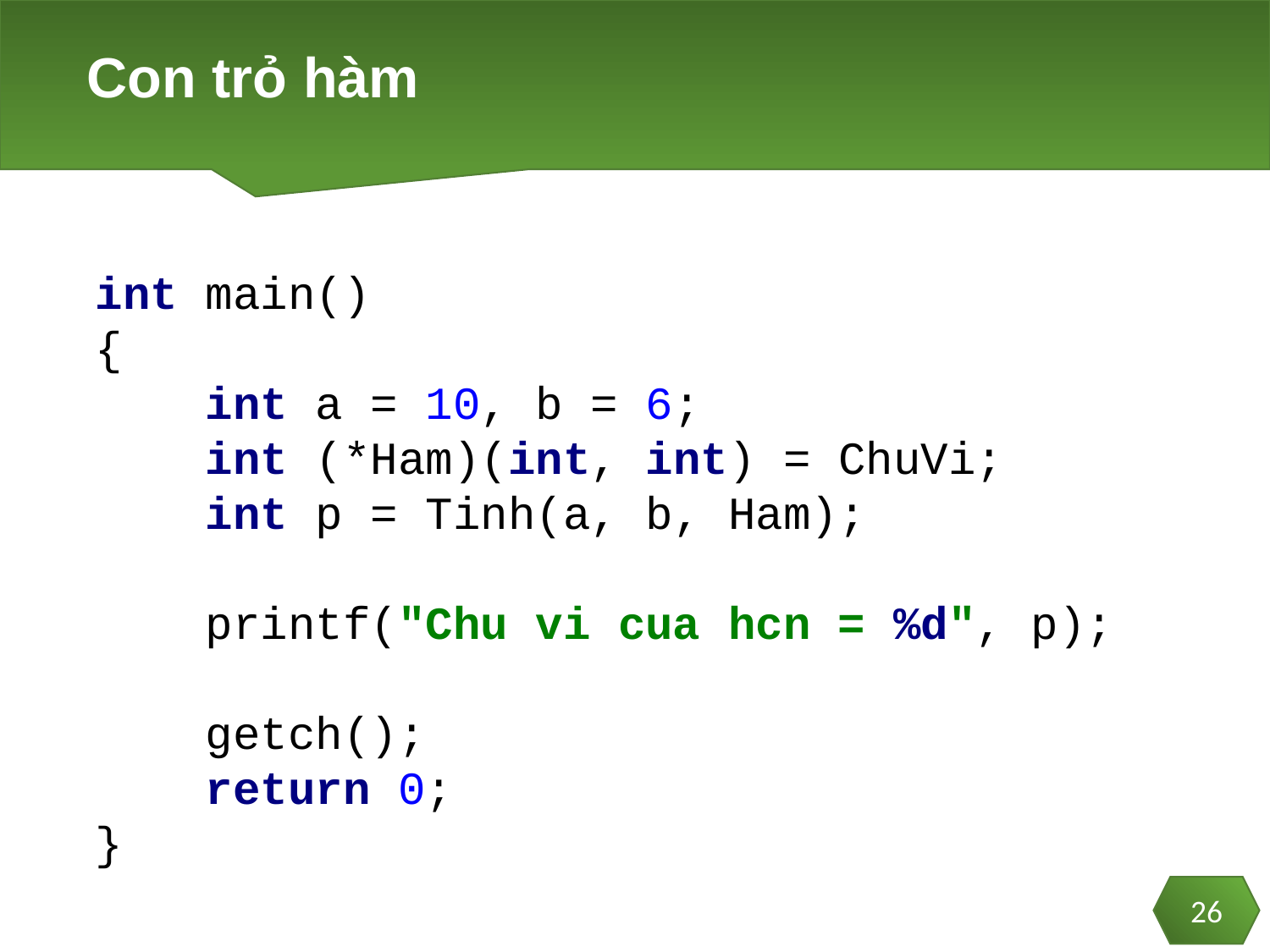

# Con trỏ hàm
int main()
{
    int a = 10, b = 6;
    int (*Ham)(int, int) = ChuVi;
    int p = Tinh(a, b, Ham);
    printf("Chu vi cua hcn = %d", p);
    getch();
    return 0;
}